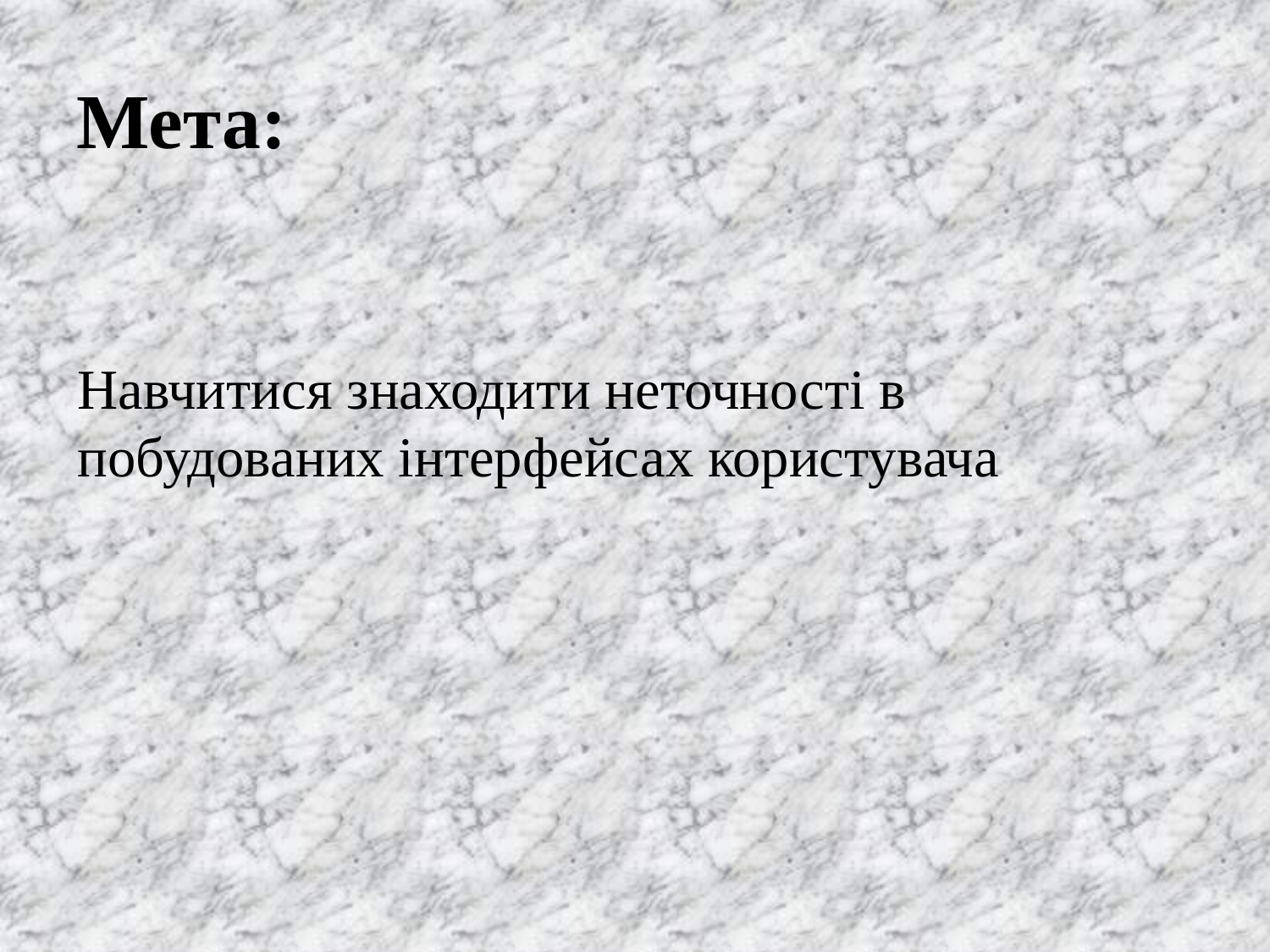

# Мета:
Навчитися знаходити неточності в побудованих інтерфейсах користувача